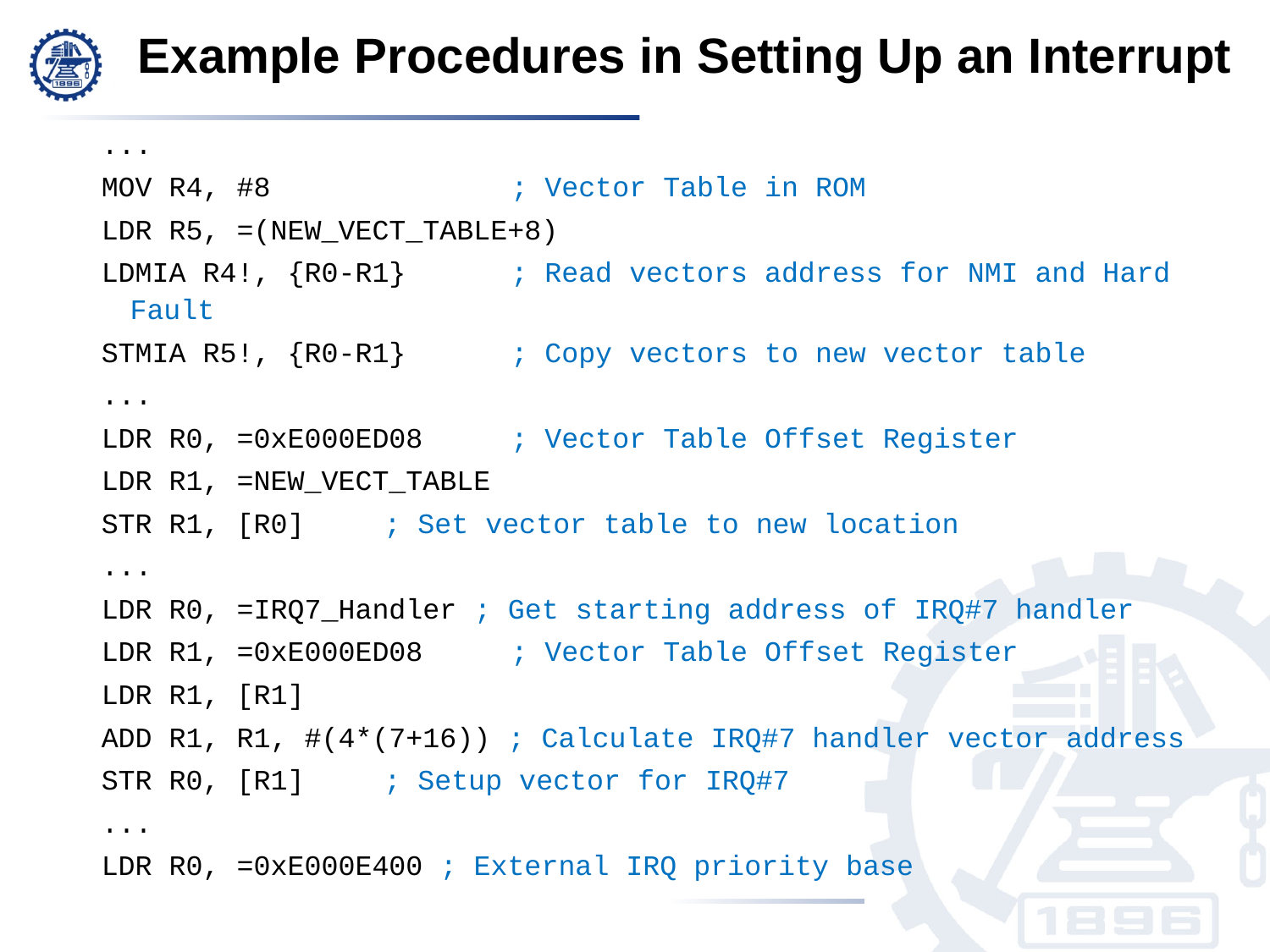

Example Procedures in Setting Up an Interrupt
  ...
  MOV R4, #8 		; Vector Table in ROM
  LDR R5, =(NEW_VECT_TABLE+8)
  LDMIA R4!, {R0-R1} 	; Read vectors address for NMI and Hard Fault
  STMIA R5!, {R0-R1} 	; Copy vectors to new vector table
  ...
  LDR R0, =0xE000ED08 	; Vector Table Offset Register
  LDR R1, =NEW_VECT_TABLE
  STR R1, [R0] 	; Set vector table to new location
  ...
  LDR R0, =IRQ7_Handler ; Get starting address of IRQ#7 handler
  LDR R1, =0xE000ED08 	; Vector Table Offset Register
  LDR R1, [R1]
  ADD R1, R1, #(4*(7+16)) ; Calculate IRQ#7 handler vector address
  STR R0, [R1] 	; Setup vector for IRQ#7
  ...
  LDR R0, =0xE000E400 ; External IRQ priority base